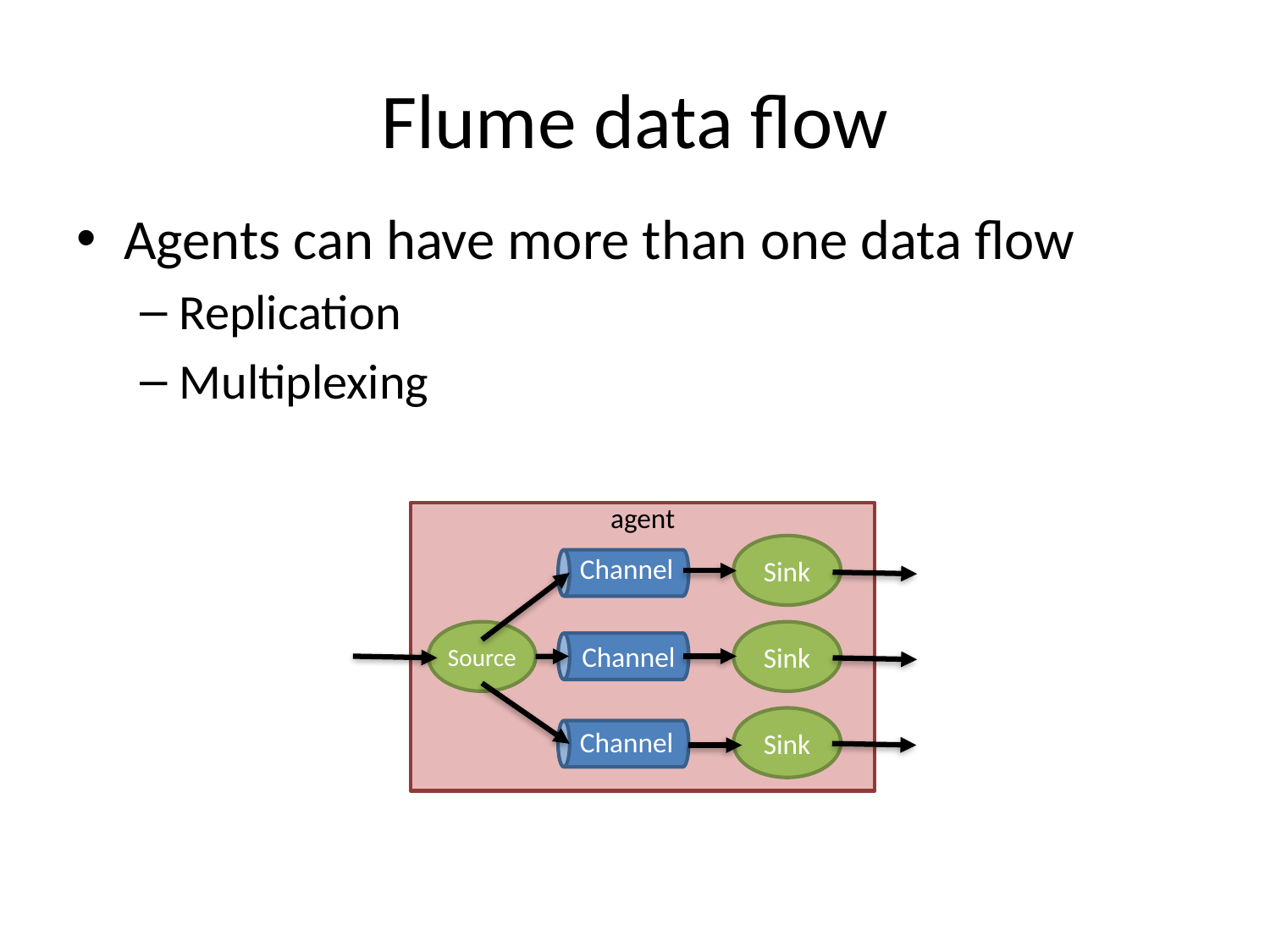

# Flume data flow
Agents can have more than one data flow
Replication
Multiplexing
agent

Sink
Channel

Source
Sink
Channel

Sink
Channel